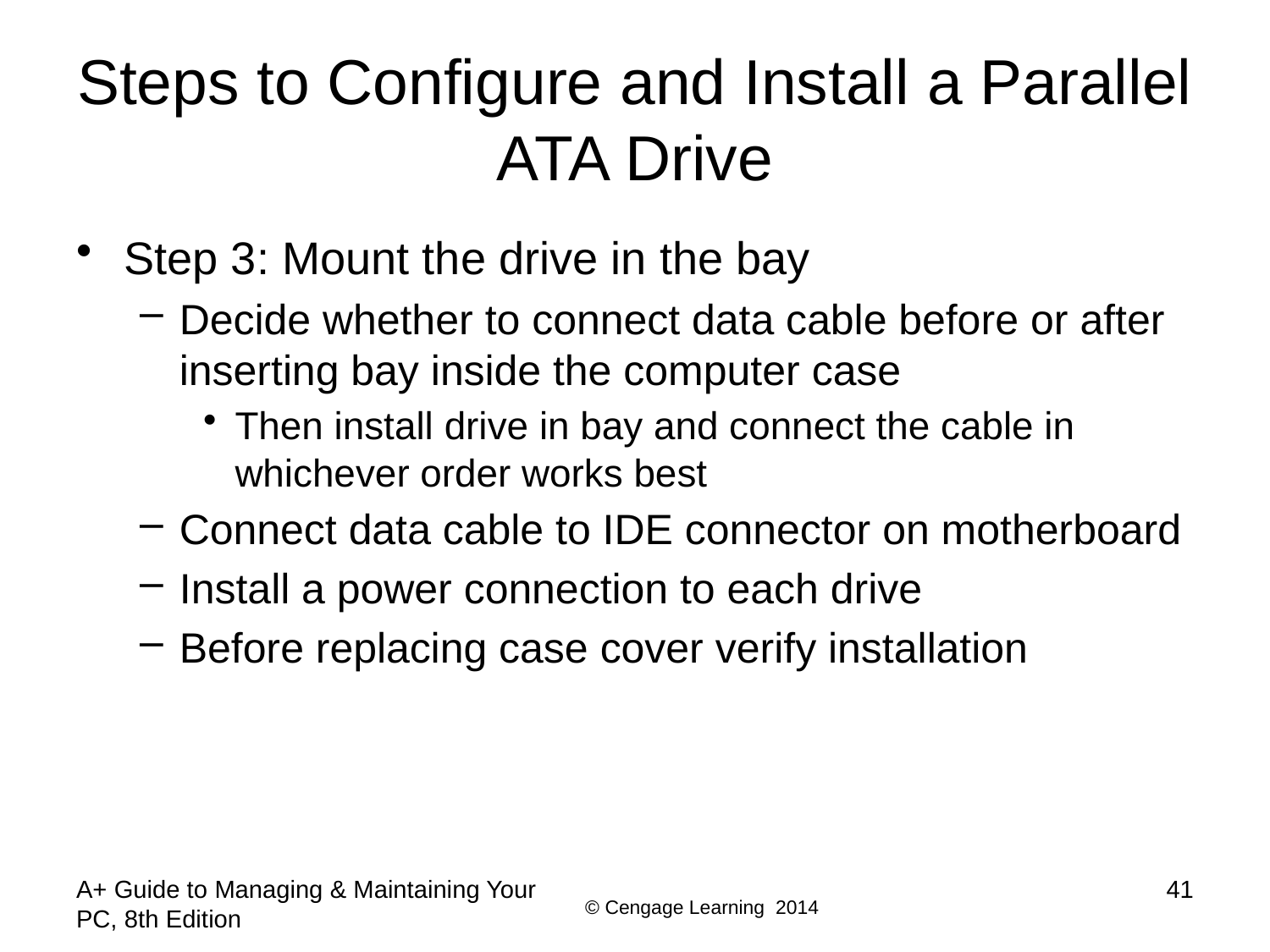

# Steps to Configure and Install a Parallel ATA Drive
Step 3: Mount the drive in the bay
Decide whether to connect data cable before or after inserting bay inside the computer case
Then install drive in bay and connect the cable in whichever order works best
Connect data cable to IDE connector on motherboard
Install a power connection to each drive
Before replacing case cover verify installation
A+ Guide to Managing & Maintaining Your PC, 8th Edition
41